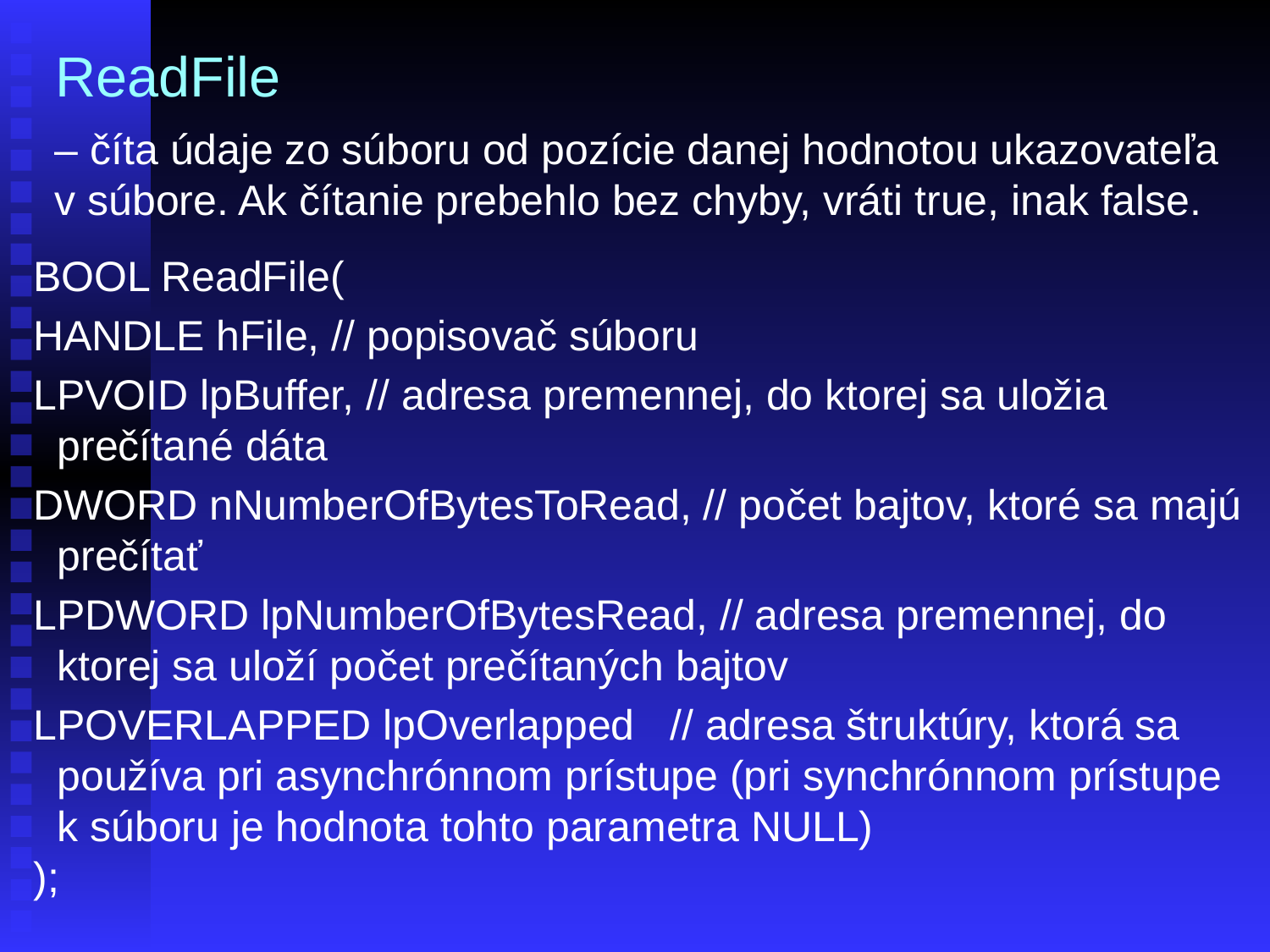

# ReadFile
– číta údaje zo súboru od pozície danej hodnotou ukazovateľa v súbore. Ak čítanie prebehlo bez chyby, vráti true, inak false.
BOOL ReadFile(
HANDLE hFile, // popisovač súboru
LPVOID lpBuffer, // adresa premennej, do ktorej sa uložia
  prečítané dáta
DWORD nNumberOfBytesToRead, // počet bajtov, ktoré sa majú
  prečítať
LPDWORD lpNumberOfBytesRead, // adresa premennej, do
  ktorej sa uloží počet prečítaných bajtov
LPOVERLAPPED lpOverlapped   // adresa štruktúry, ktorá sa
  používa pri asynchrónnom prístupe (pri synchrónnom prístupe
  k súboru je hodnota tohto parametra NULL)
);